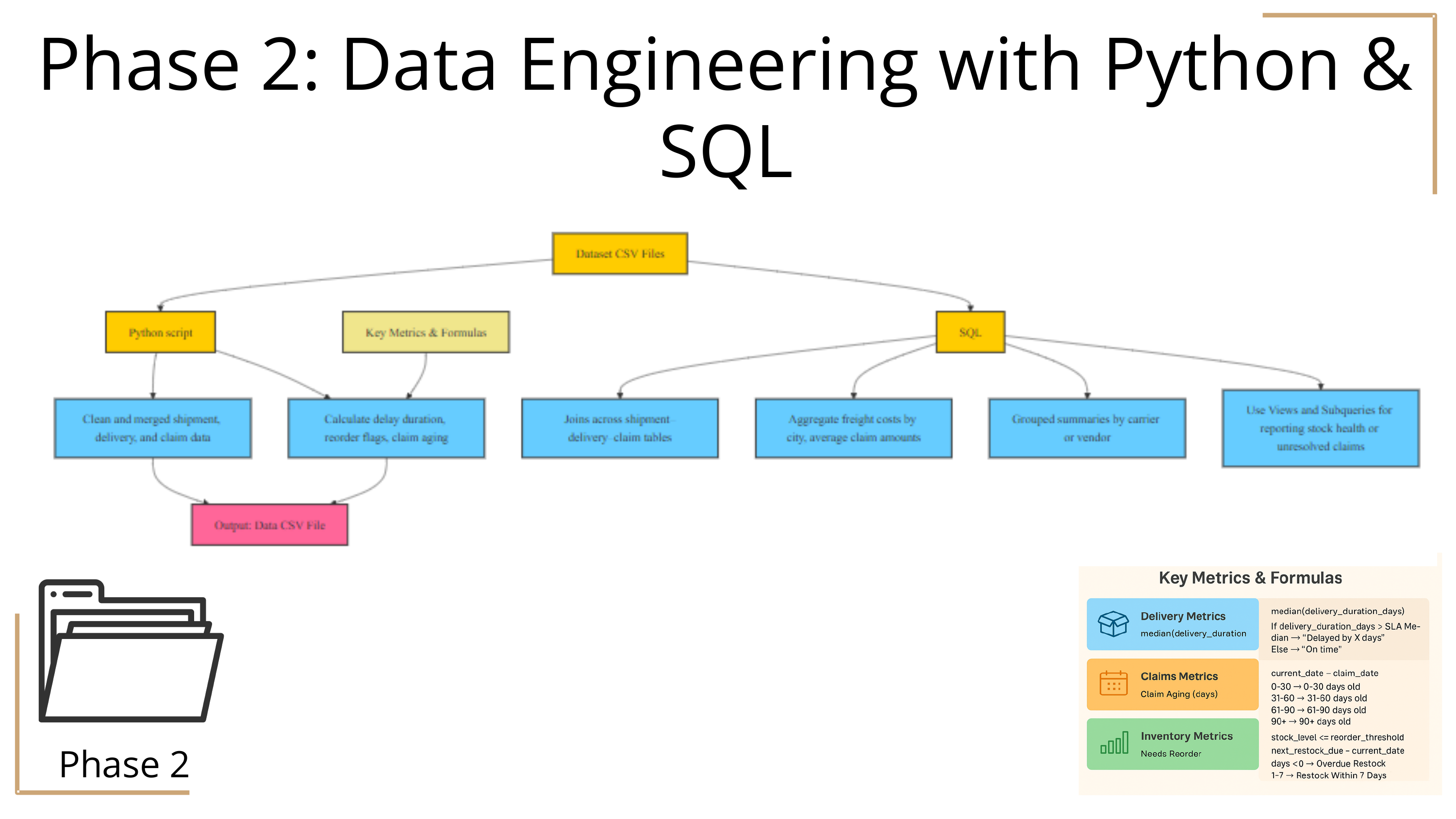

Phase 2: Data Engineering with Python & SQL

Phase 2